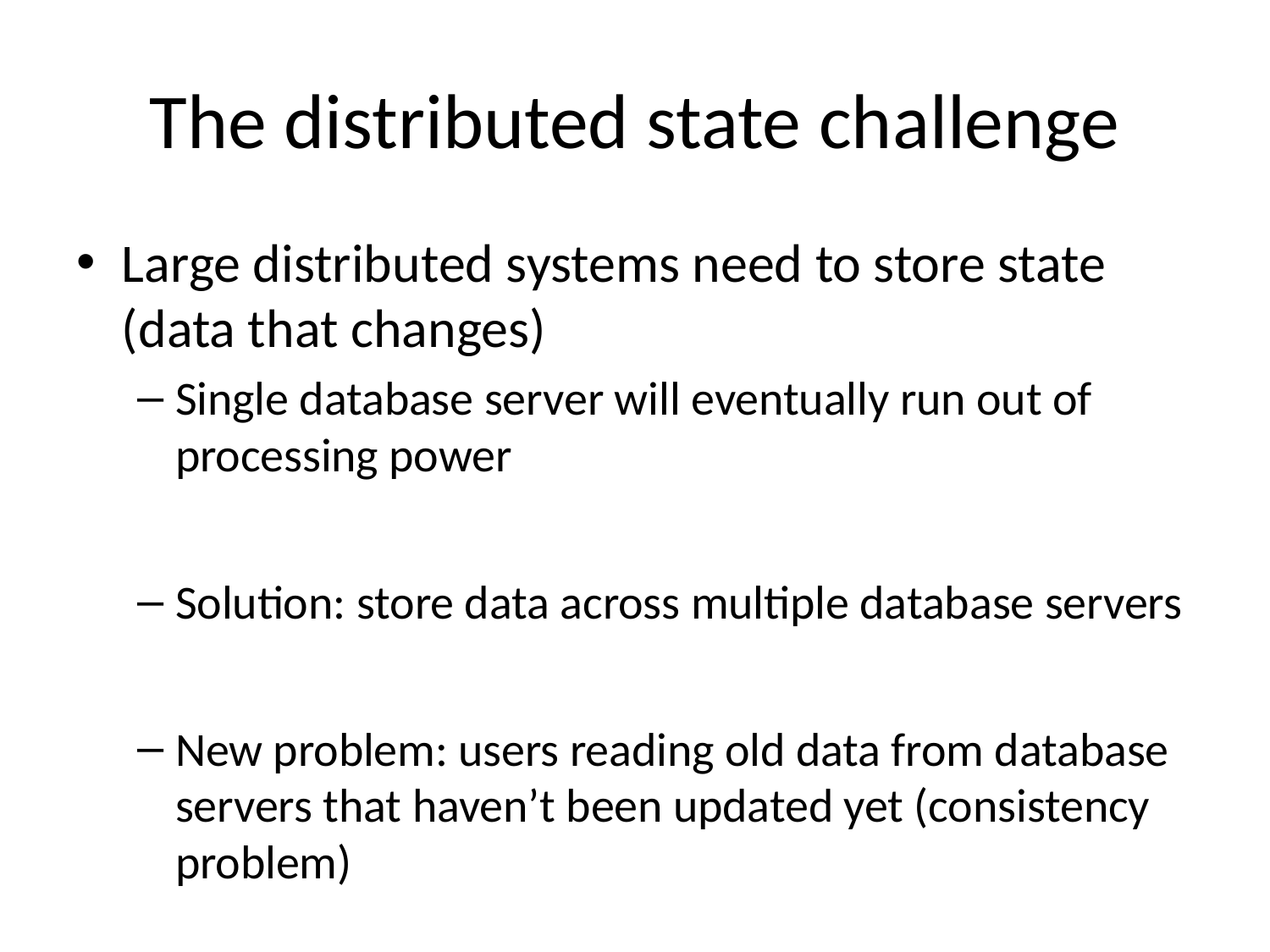

# The distributed state challenge
Large distributed systems need to store state (data that changes)
Single database server will eventually run out of processing power

Solution: store data across multiple database servers

New problem: users reading old data from database servers that haven’t been updated yet (consistency problem)